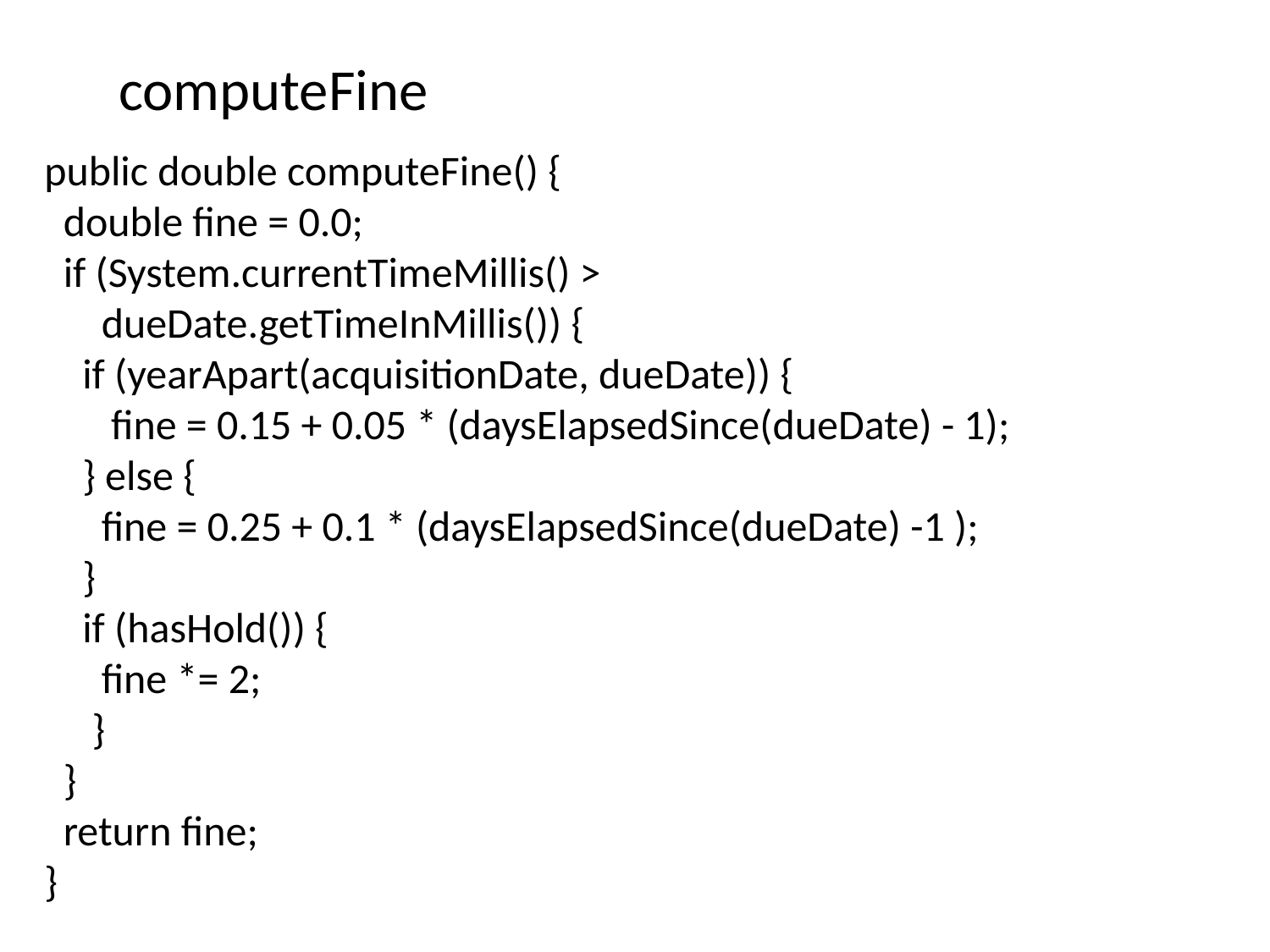

# computeFine
public double computeFine() {
  double fine = 0.0;
  if (System.currentTimeMillis() >
      dueDate.getTimeInMillis()) {
    if (yearApart(acquisitionDate, dueDate)) {
       fine = 0.15 + 0.05 * (daysElapsedSince(dueDate) - 1);
    } else {
      fine = 0.25 + 0.1 * (daysElapsedSince(dueDate) -1 );
    }
    if (hasHold()) {
      fine *= 2;
     }
  }
  return fine;
}